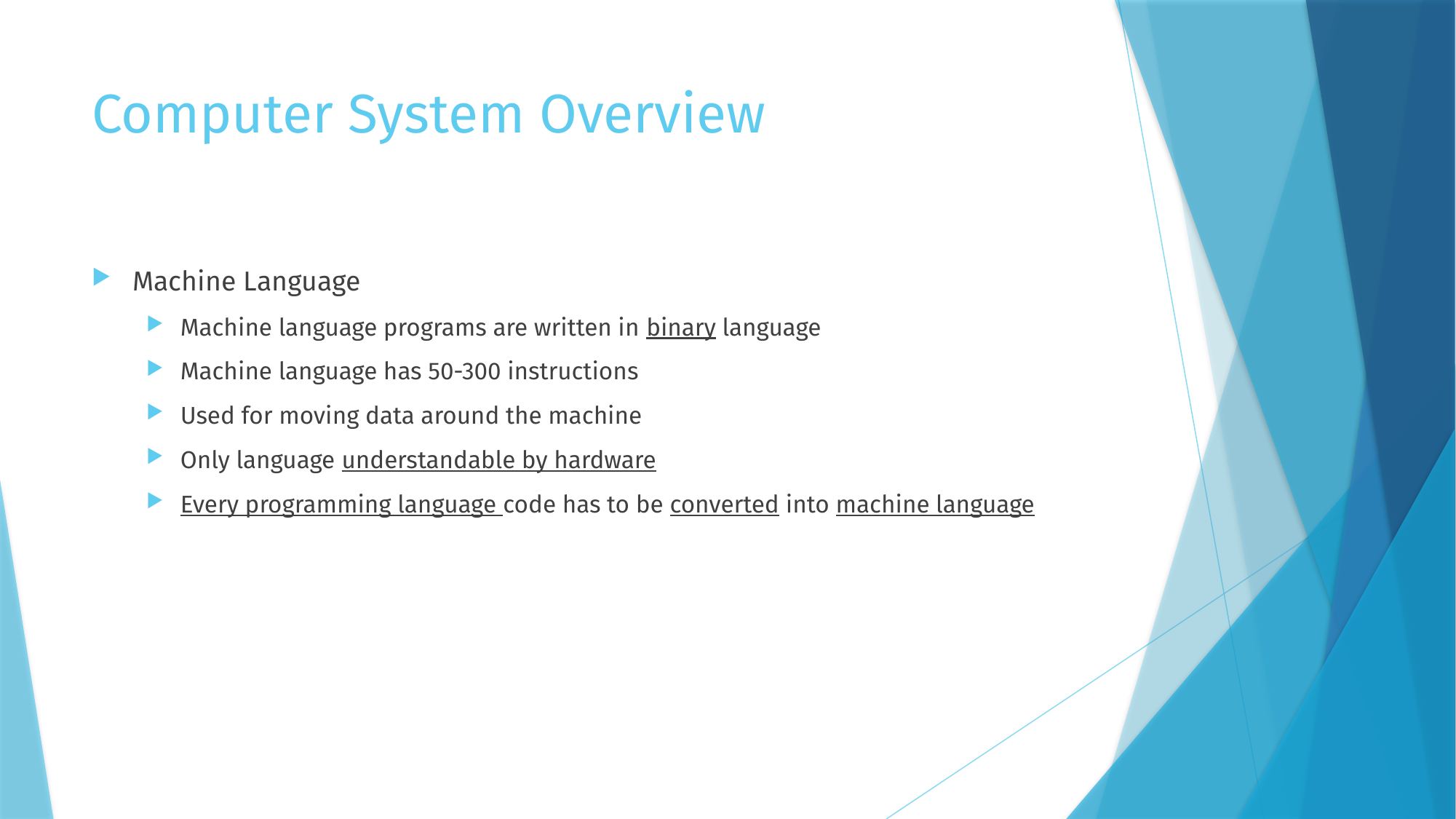

# Computer System Overview
Machine Language
Machine language programs are written in binary language
Machine language has 50-300 instructions
Used for moving data around the machine
Only language understandable by hardware
Every programming language code has to be converted into machine language